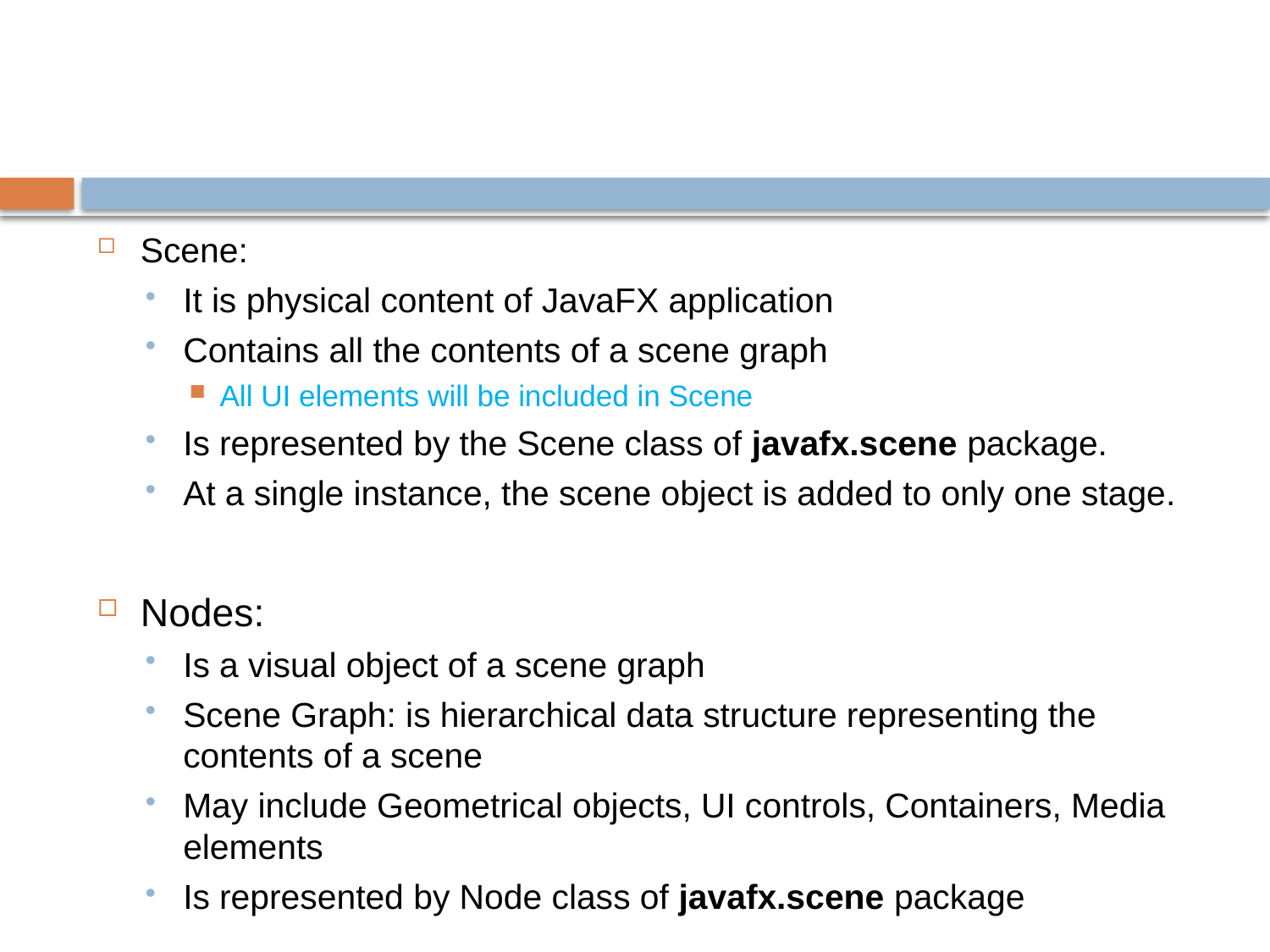

#
Scene:
It is physical content of JavaFX application
Contains all the contents of a scene graph
All UI elements will be included in Scene
Is represented by the Scene class of javafx.scene package.
At a single instance, the scene object is added to only one stage.

Nodes:
Is a visual object of a scene graph
Scene Graph: is hierarchical data structure representing the contents of a scene
May include Geometrical objects, UI controls, Containers, Media elements
Is represented by Node class of javafx.scene package